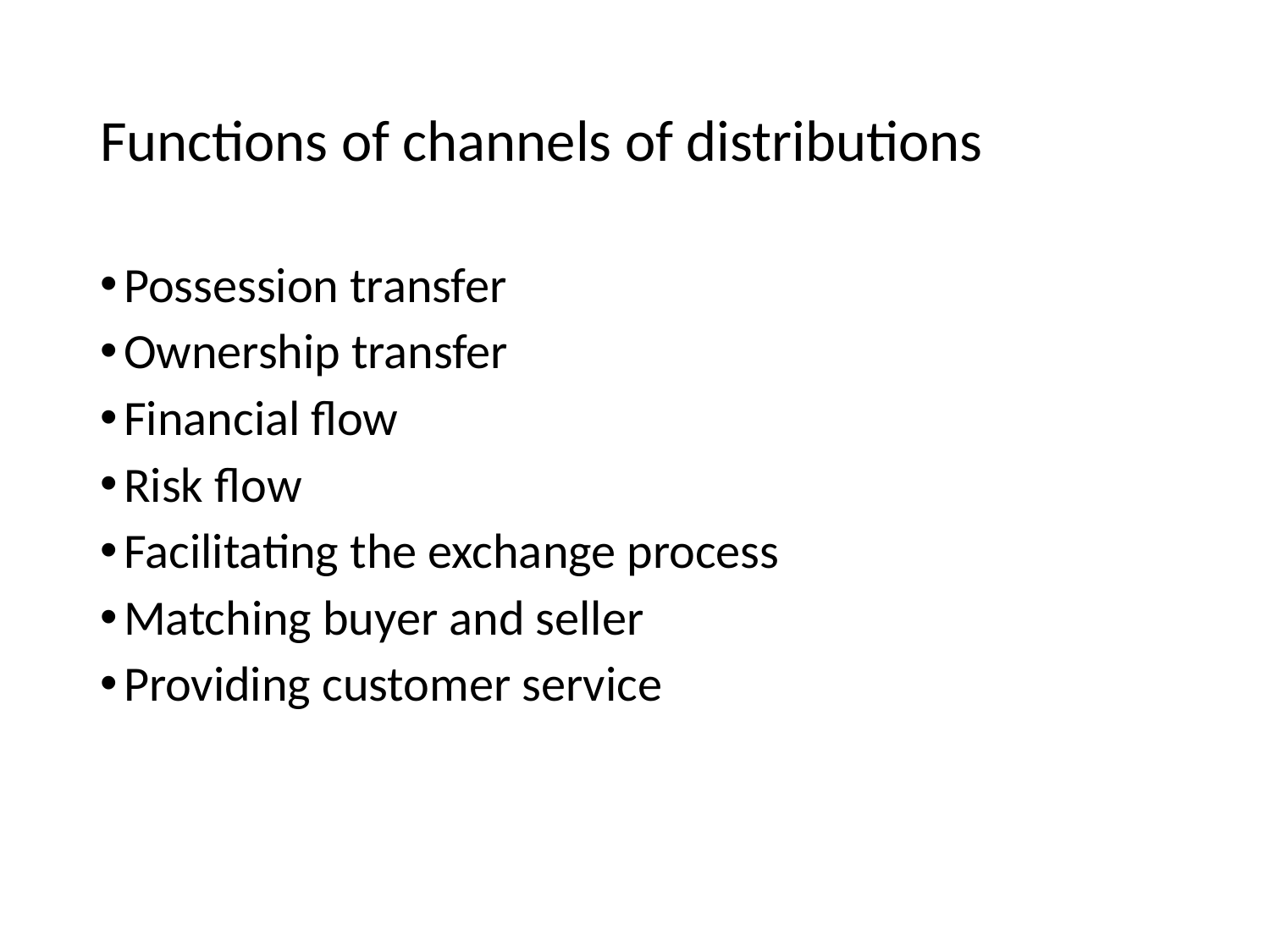

# Functions of channels of distributions
Possession transfer
Ownership transfer
Financial flow
Risk flow
Facilitating the exchange process
Matching buyer and seller
Providing customer service